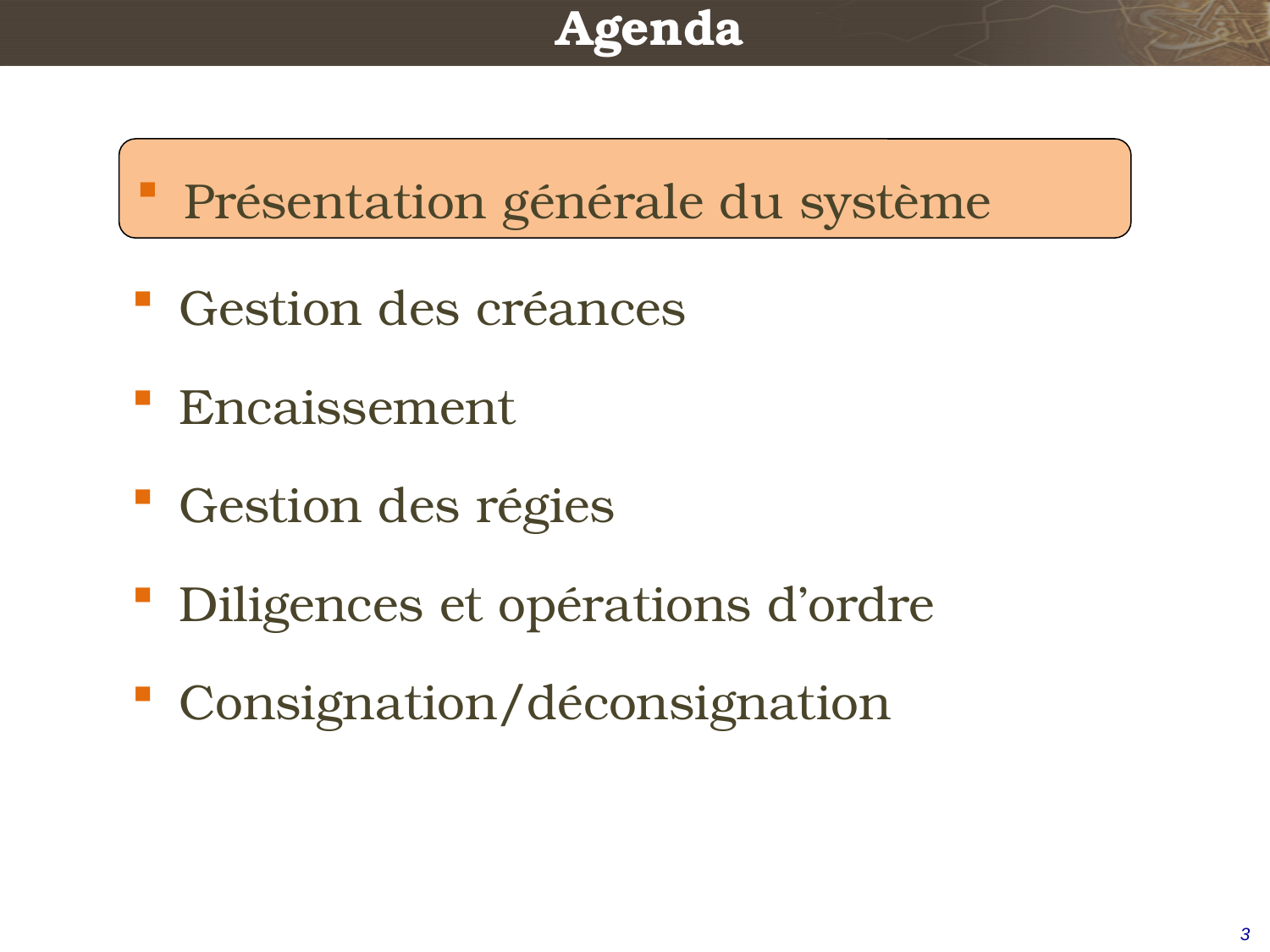

Agenda

Gestion des créances
Encaissement
Gestion des régies
Diligences et opérations d’ordre
Consignation/déconsignation

Présentation générale du système

3